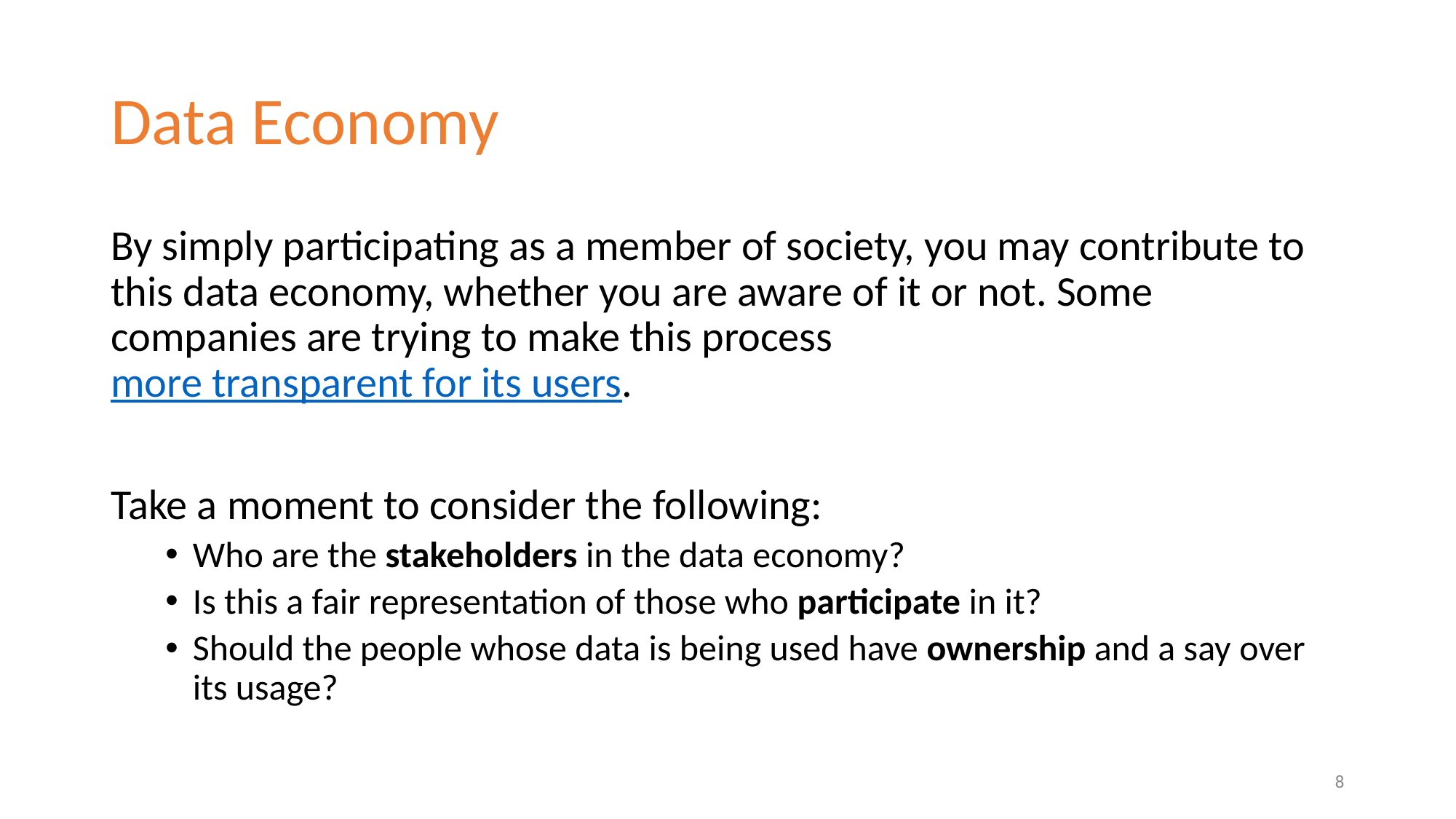

# Data Economy
By simply participating as a member of society, you may contribute to this data economy, whether you are aware of it or not. Some companies are trying to make this process more transparent for its users.

Take a moment to consider the following:
Who are the stakeholders in the data economy?
Is this a fair representation of those who participate in it?
Should the people whose data is being used have ownership and a say over its usage?

8